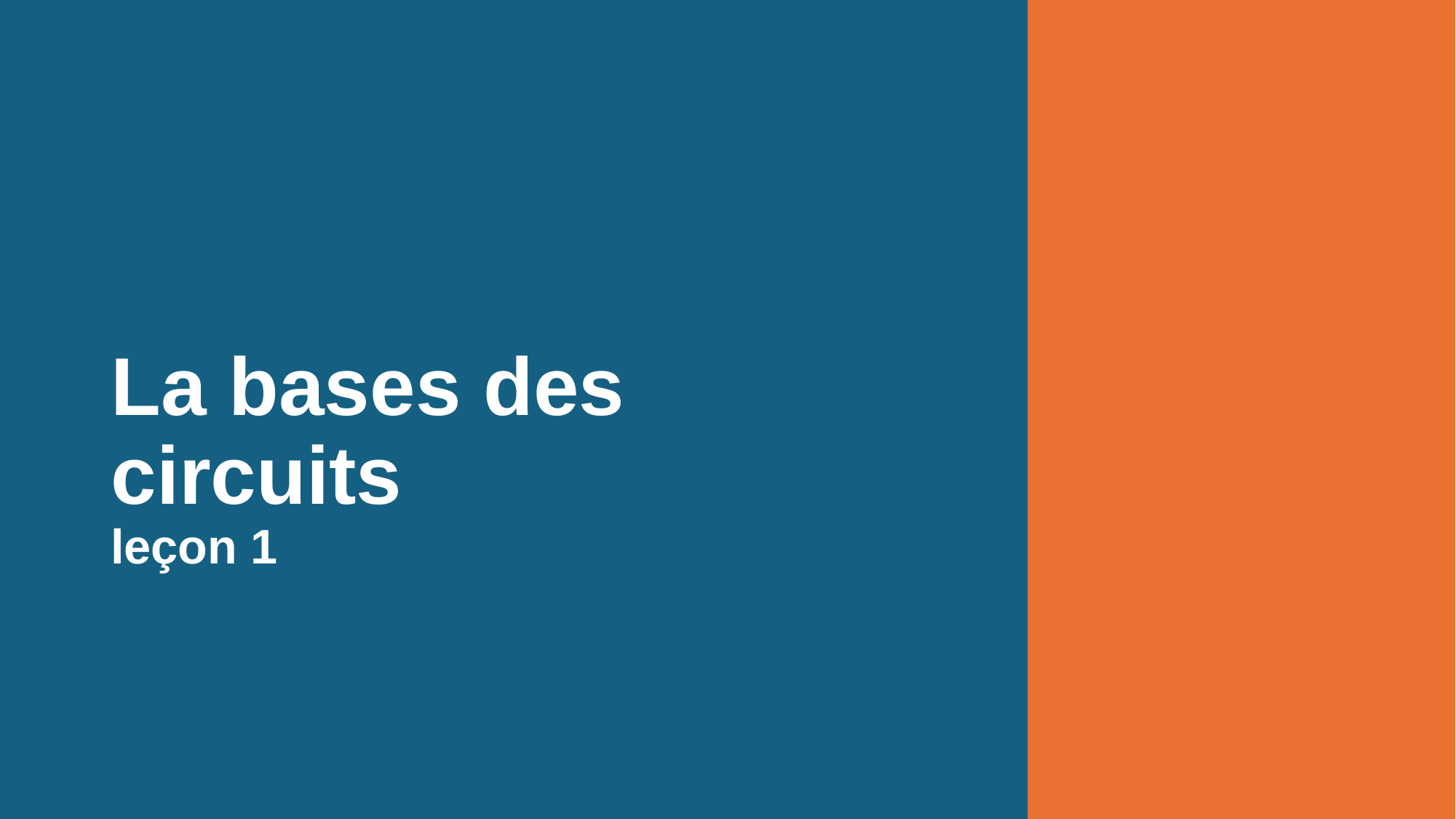

# La bases des circuits leçon 1